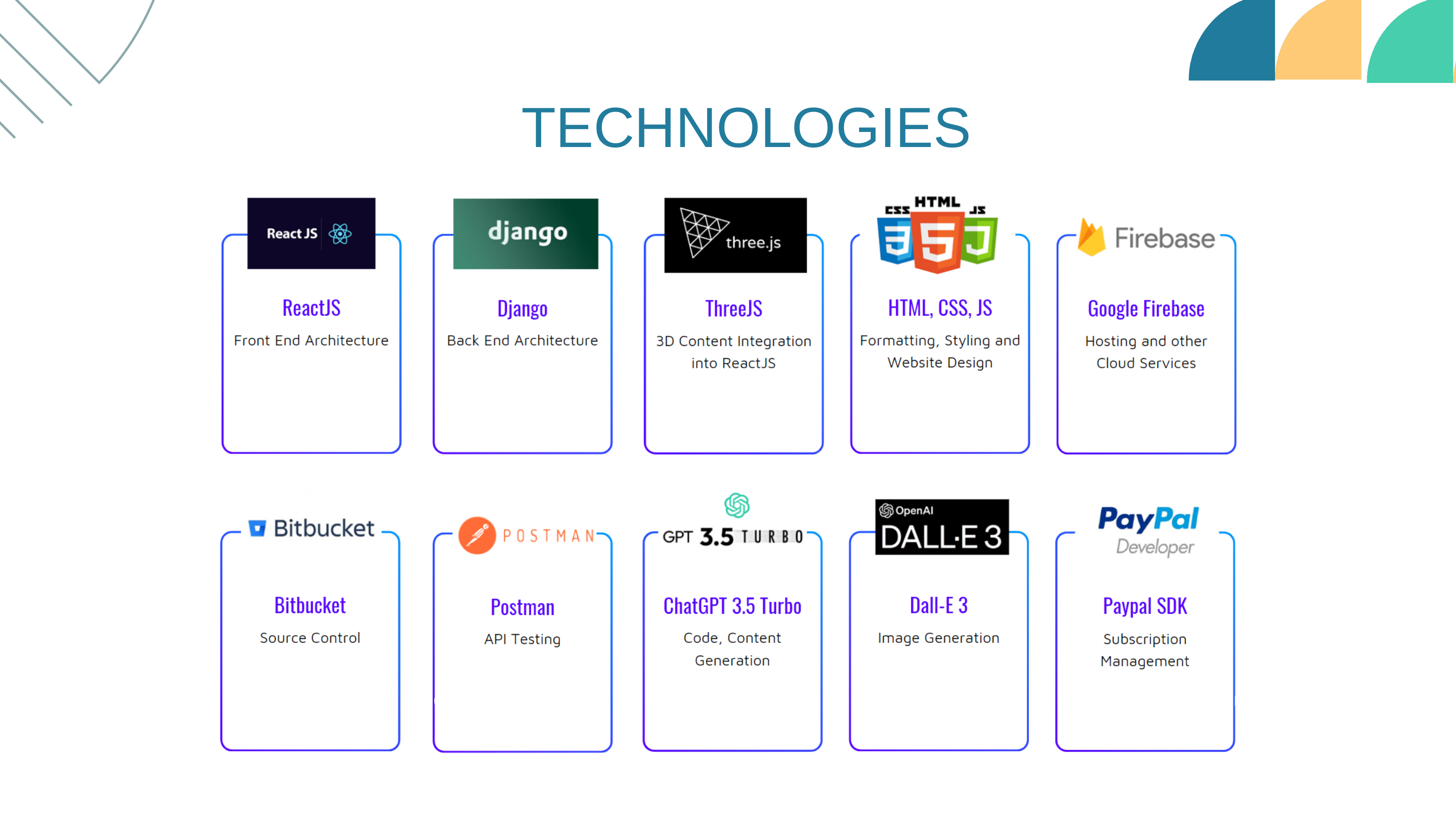

TECHNOLOGIES

02 - WEBSITE
03 - SOCIAL MEDIA
01 - BRANDING
02 - WEBSITE
03 - SOCIAL MEDIA